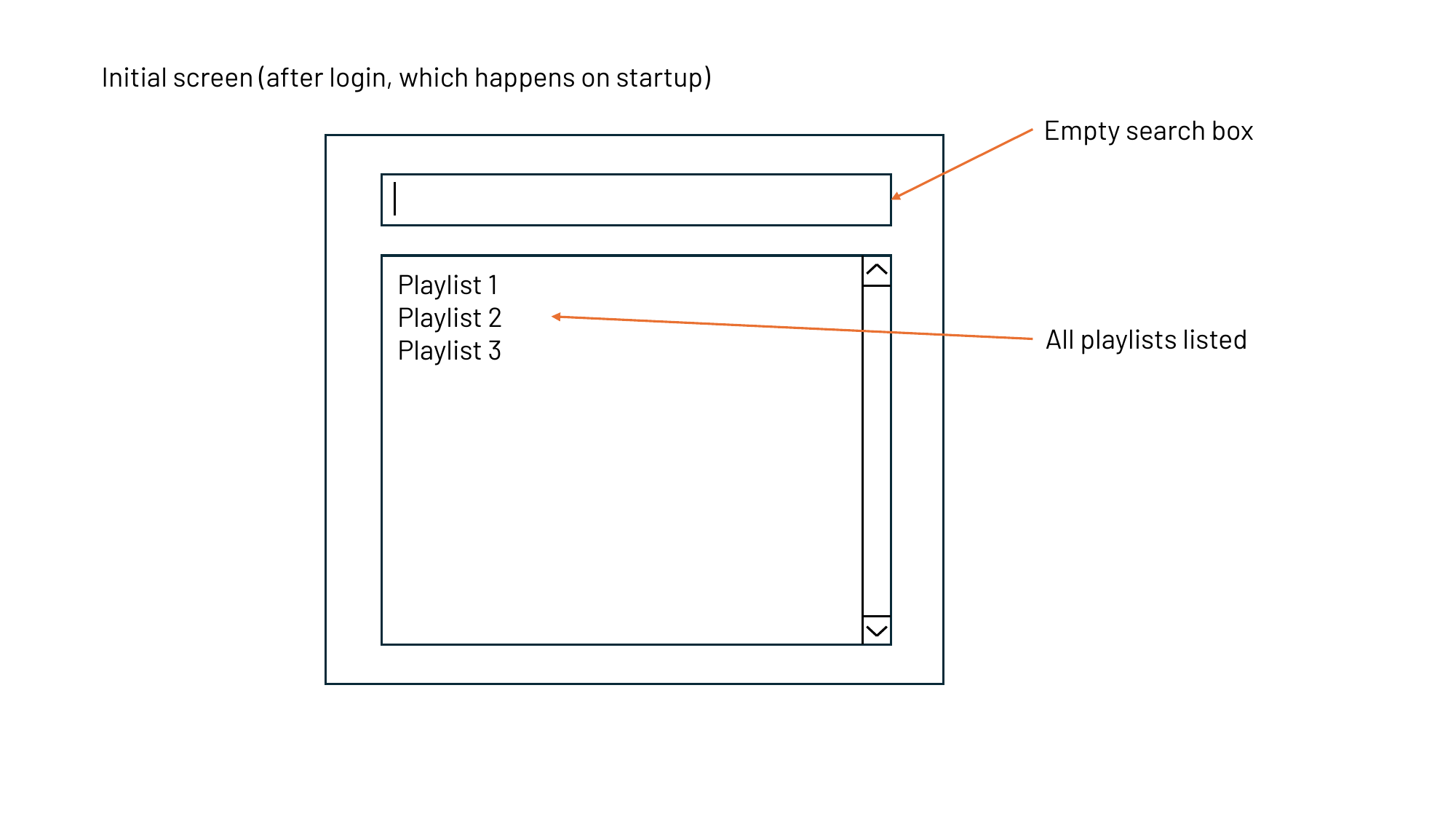

Initial screen (after login, which happens on startup)
Empty search box

Playlist 1
Playlist 2
Playlist 3
All playlists listed